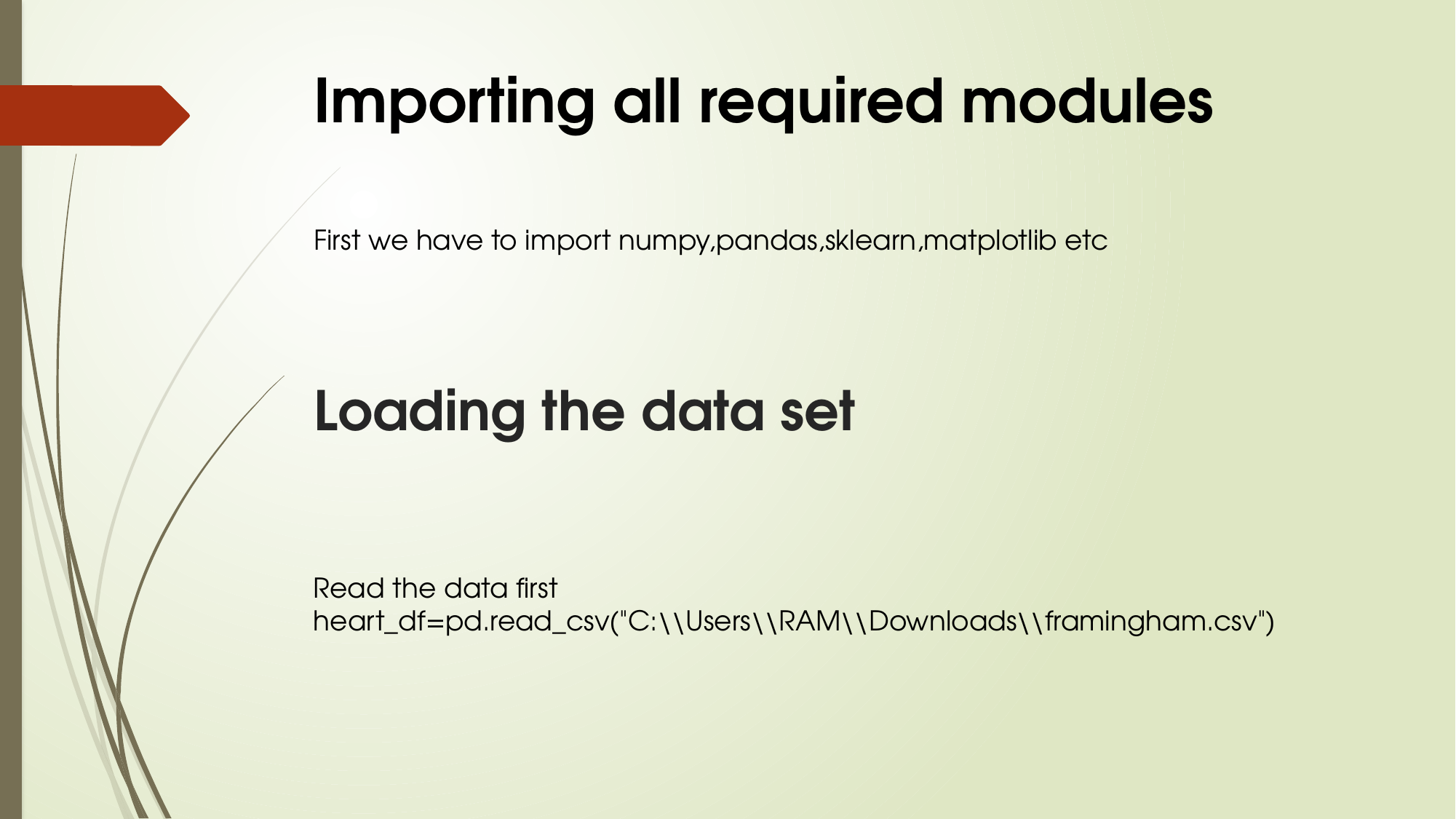

Importing all required modules
First we have to import numpy,pandas,sklearn,matplotlib etc

# Loading the data set
Read the data first
heart_df=pd.read_csv("C:\\Users\\RAM\\Downloads\\framingham.csv")